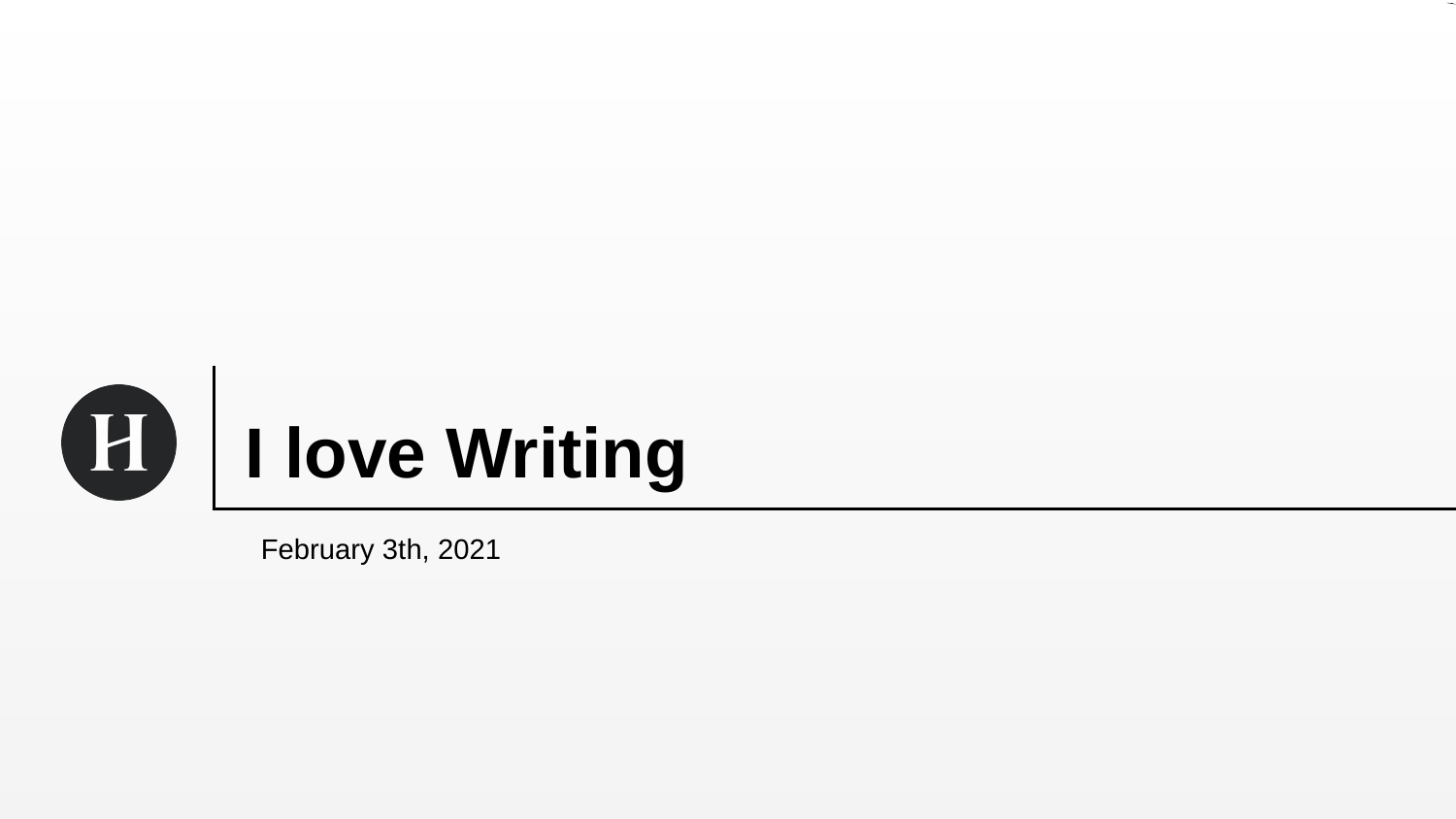

# I love Writing
February 3th, 2021